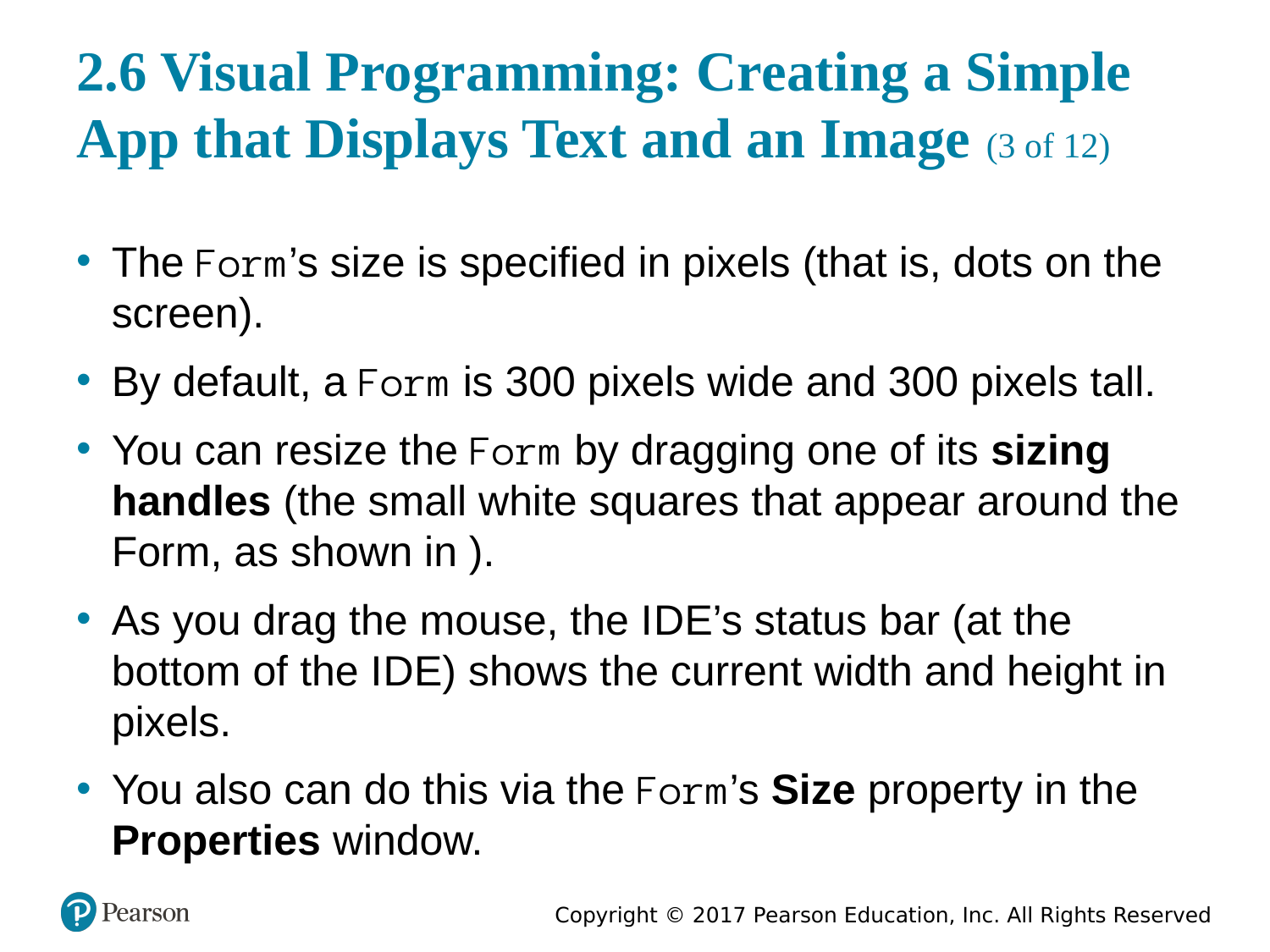

# 2.6 Visual Programming: Creating a Simple App that Displays Text and an Image (3 of 12)
The Form’s size is specified in pixels (that is, dots on the screen).
By default, a Form is 300 pixels wide and 300 pixels tall.
You can resize the Form by dragging one of its sizing handles (the small white squares that appear around the Form, as shown in ).
As you drag the mouse, the I D E’s status bar (at the bottom of the I D E) shows the current width and height in pixels.
You also can do this via the Form’s Size property in the Properties window.